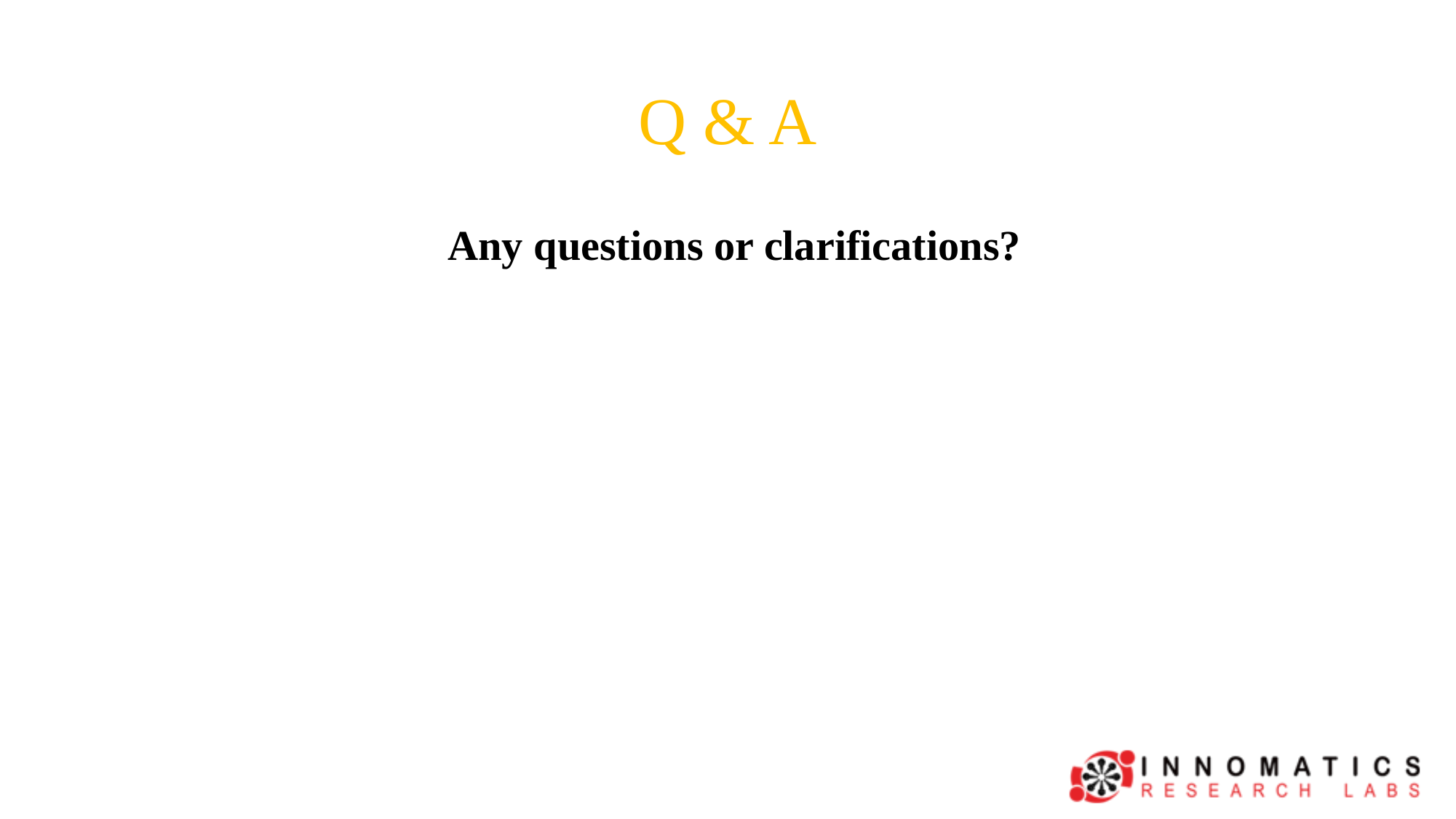

# Q & A
Any questions or clarifications?